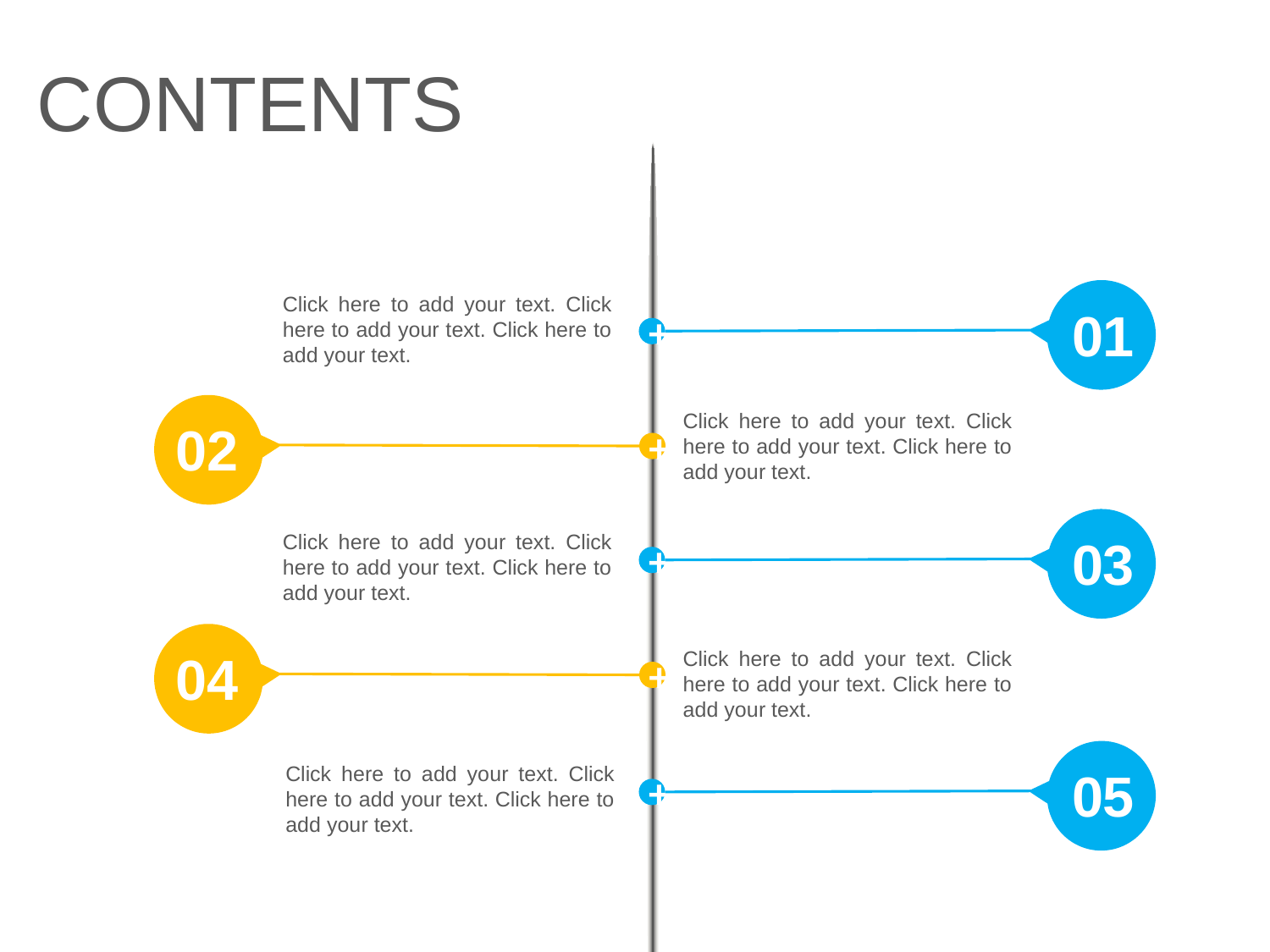

CONTENTS

Click here to add your text. Click here to add your text. Click here to add your text.
01
+

Click here to add your text. Click here to add your text. Click here to add your text.
02
+

Click here to add your text. Click here to add your text. Click here to add your text.
03
+

Click here to add your text. Click here to add your text. Click here to add your text.
04
+

Click here to add your text. Click here to add your text. Click here to add your text.
05
+